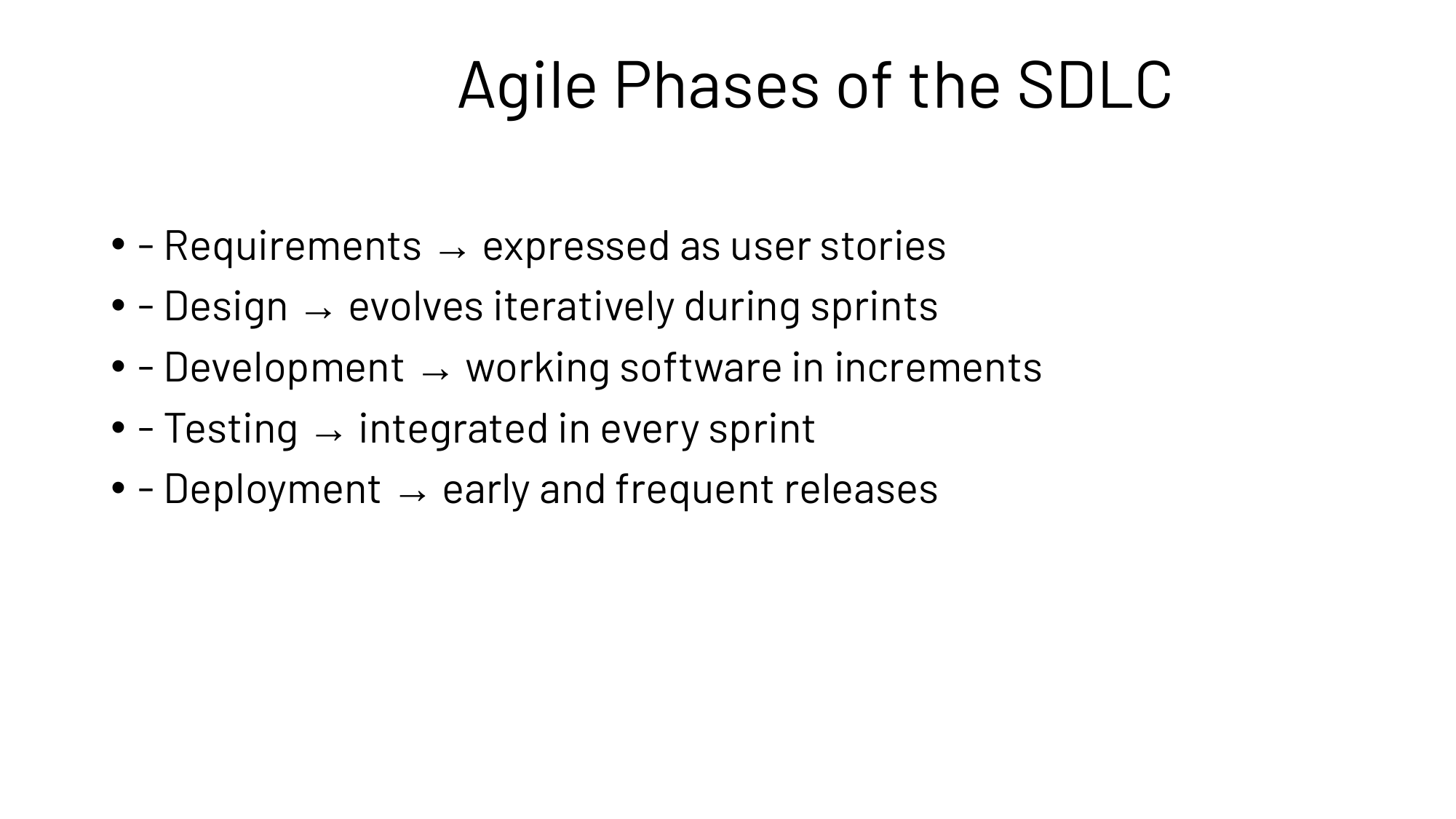

# Agile Phases of the SDLC

- Requirements → expressed as user stories
- Design → evolves iteratively during sprints
- Development → working software in increments
- Testing → integrated in every sprint
- Deployment → early and frequent releases